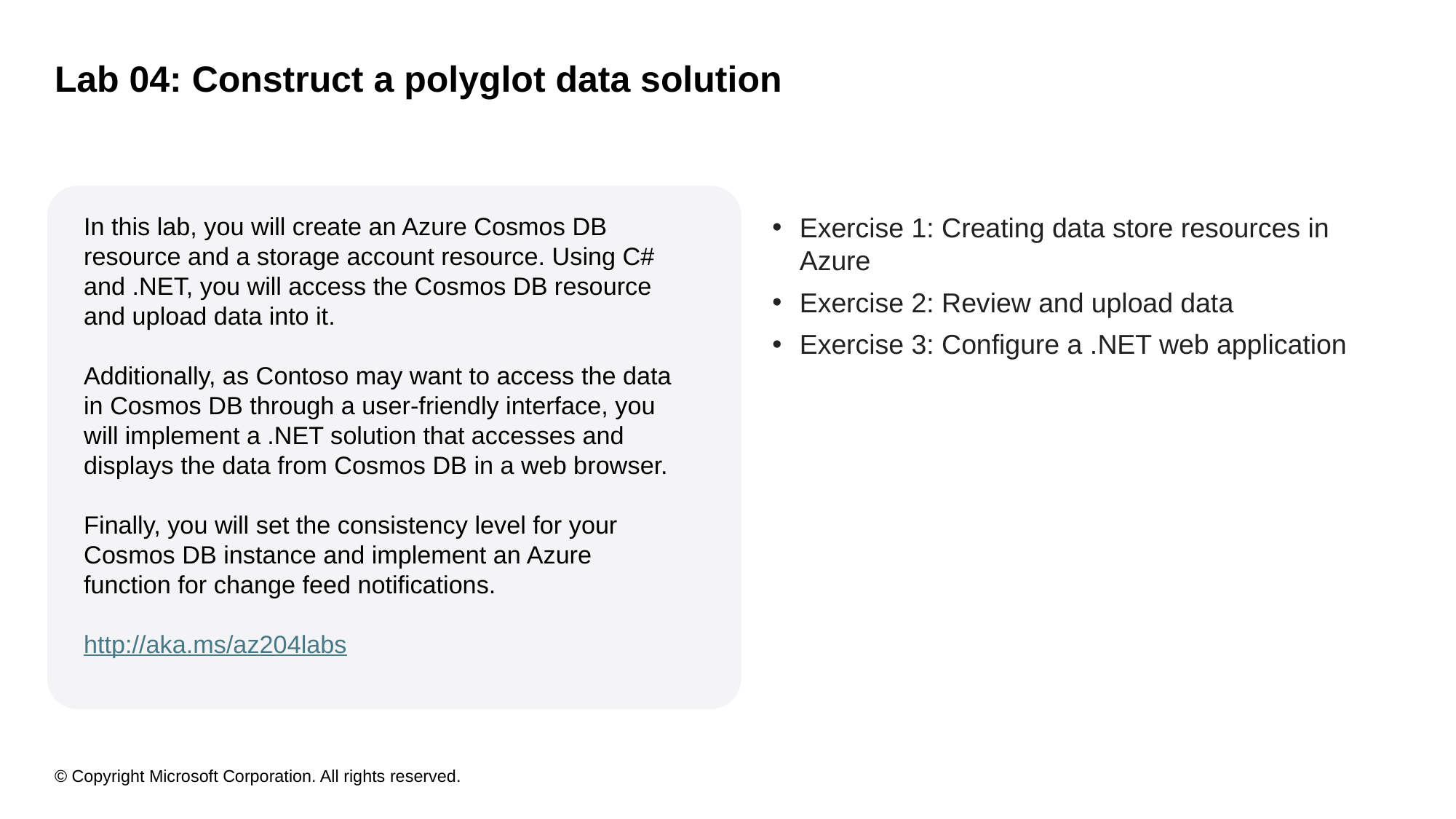

# Lab 04: Construct a polyglot data solution
In this lab, you will create an Azure Cosmos DB resource and a storage account resource. Using C# and .NET, you will access the Cosmos DB resource and upload data into it.

Additionally, as Contoso may want to access the data in Cosmos DB through a user-friendly interface, you will implement a .NET solution that accesses and displays the data from Cosmos DB in a web browser.

Finally, you will set the consistency level for your Cosmos DB instance and implement an Azure function for change feed notifications.

http://aka.ms/az204labs
Exercise 1: Creating data store resources in Azure
Exercise 2: Review and upload data
Exercise 3: Configure a .NET web application